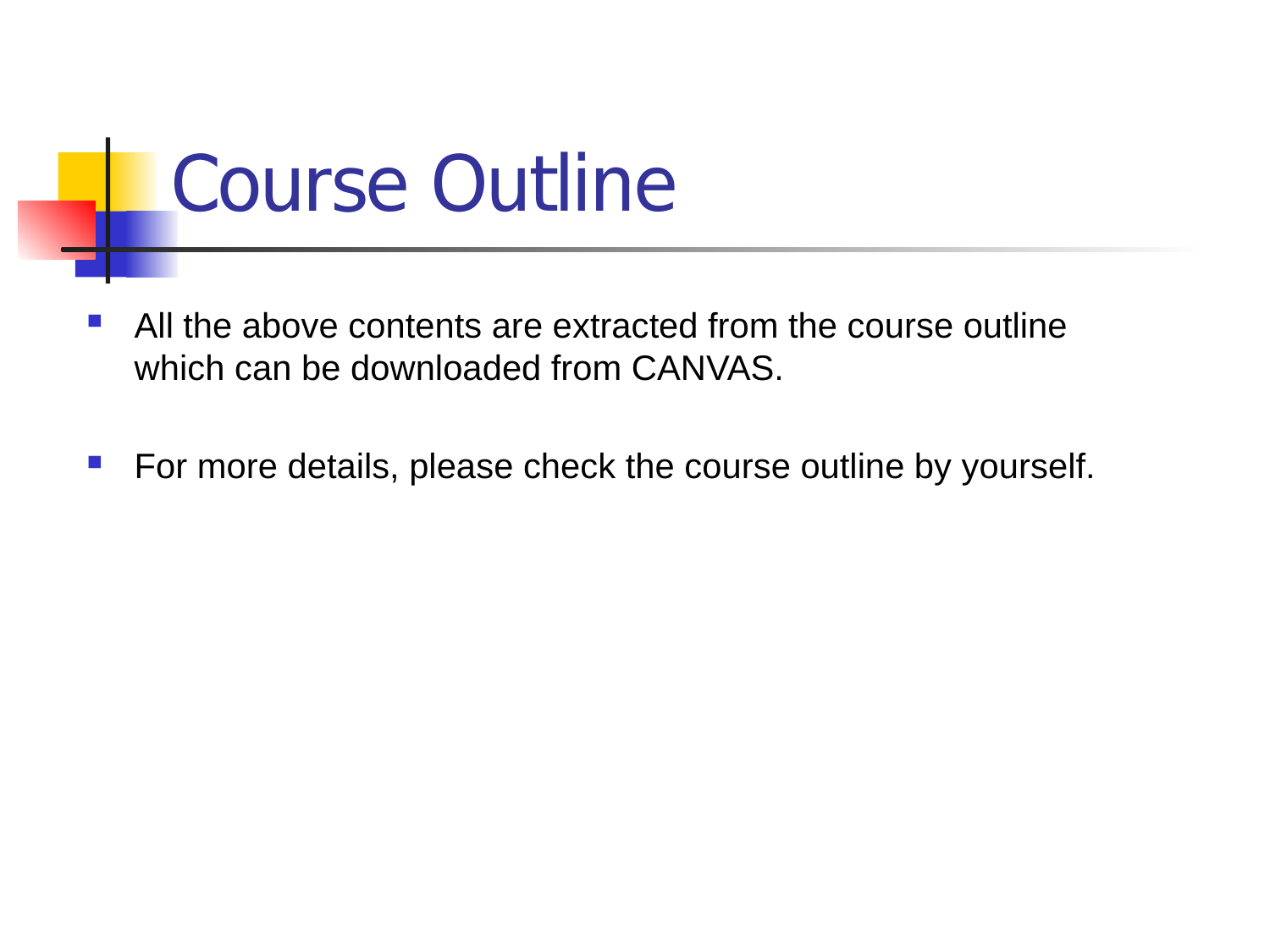

# Course Outline
All the above contents are extracted from the course outline which can be downloaded from CANVAS.

For more details, please check the course outline by yourself.